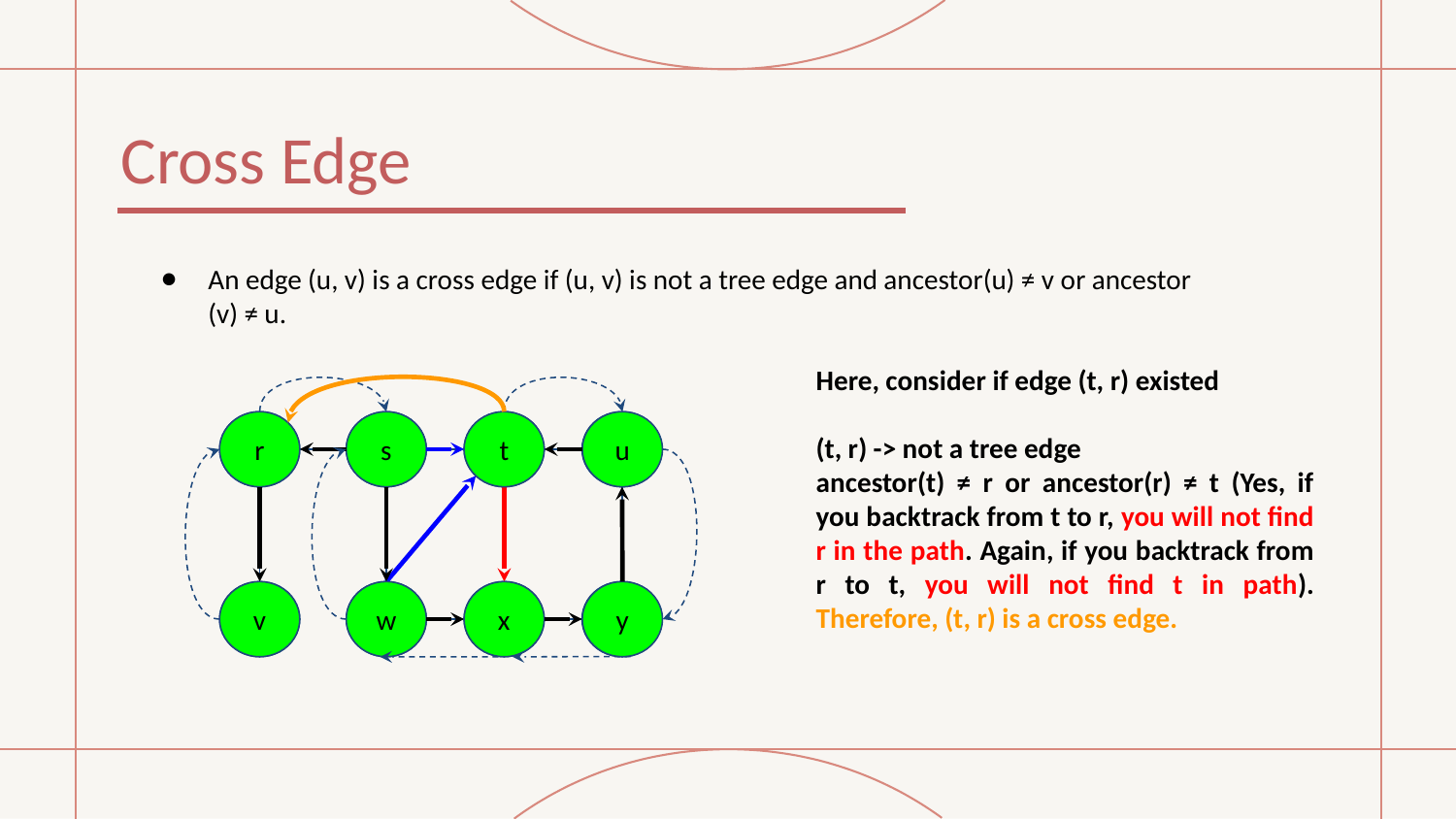

# Cross Edge
An edge (u, v) is a cross edge if (u, v) is not a tree edge and ancestor(u) ≠ v or ancestor (v) ≠ u.
Here, consider if edge (t, r) existed

(t, r) -> not a tree edge
ancestor(t) ≠ r or ancestor(r) ≠ t (Yes, if you backtrack from t to r, you will not find r in the path. Again, if you backtrack from r to t, you will not find t in path). Therefore, (t, r) is a cross edge.

u
u
r
r
s
s
t
t
v
v
w
w
x
x
y
y